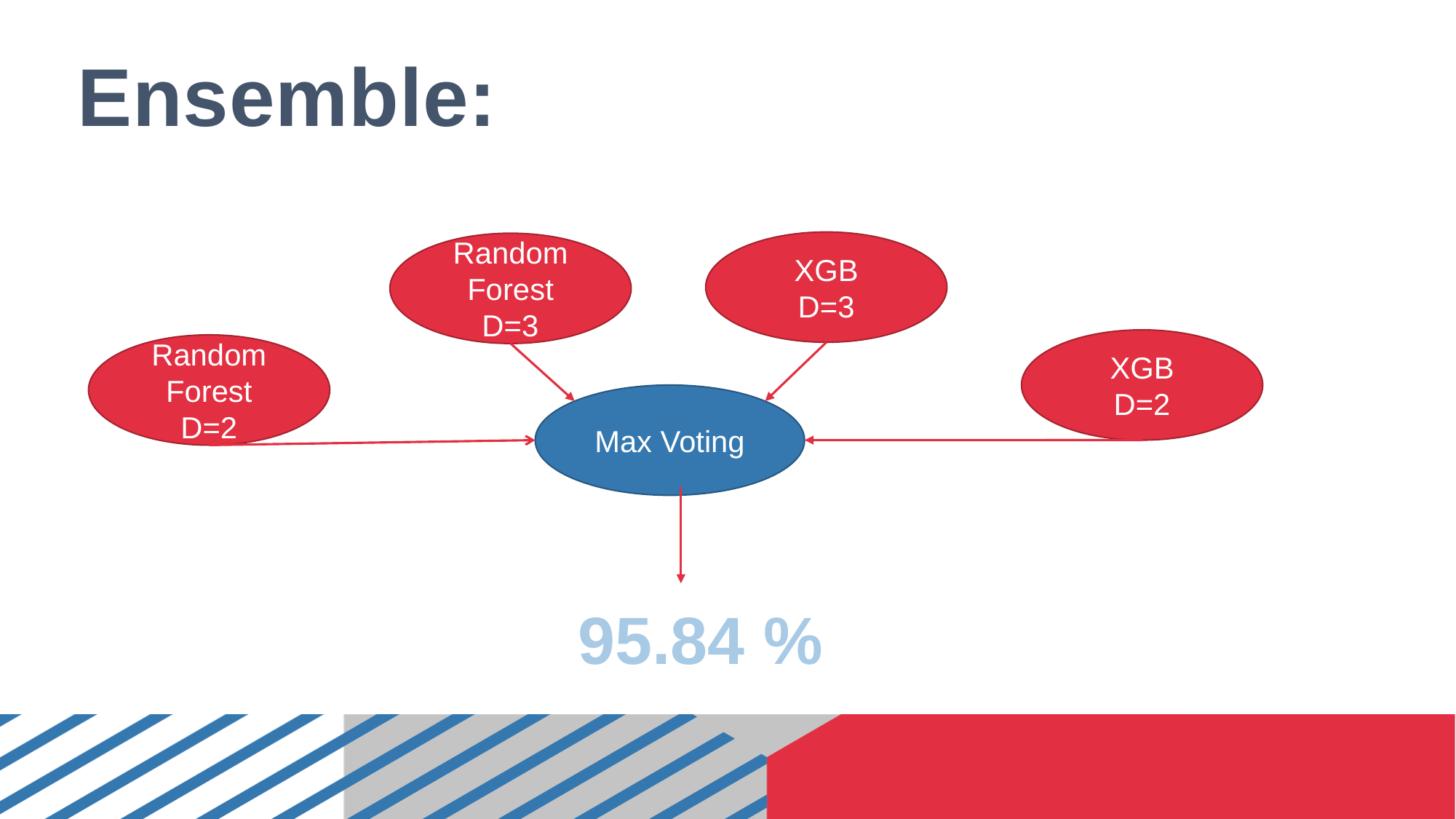

0.9594525235243798
Ensemble:

XGB
D=3

Random
Forest D=3
XGB
D=2
Random
Forest D=2
Max Voting
Ensemble
95.84 %